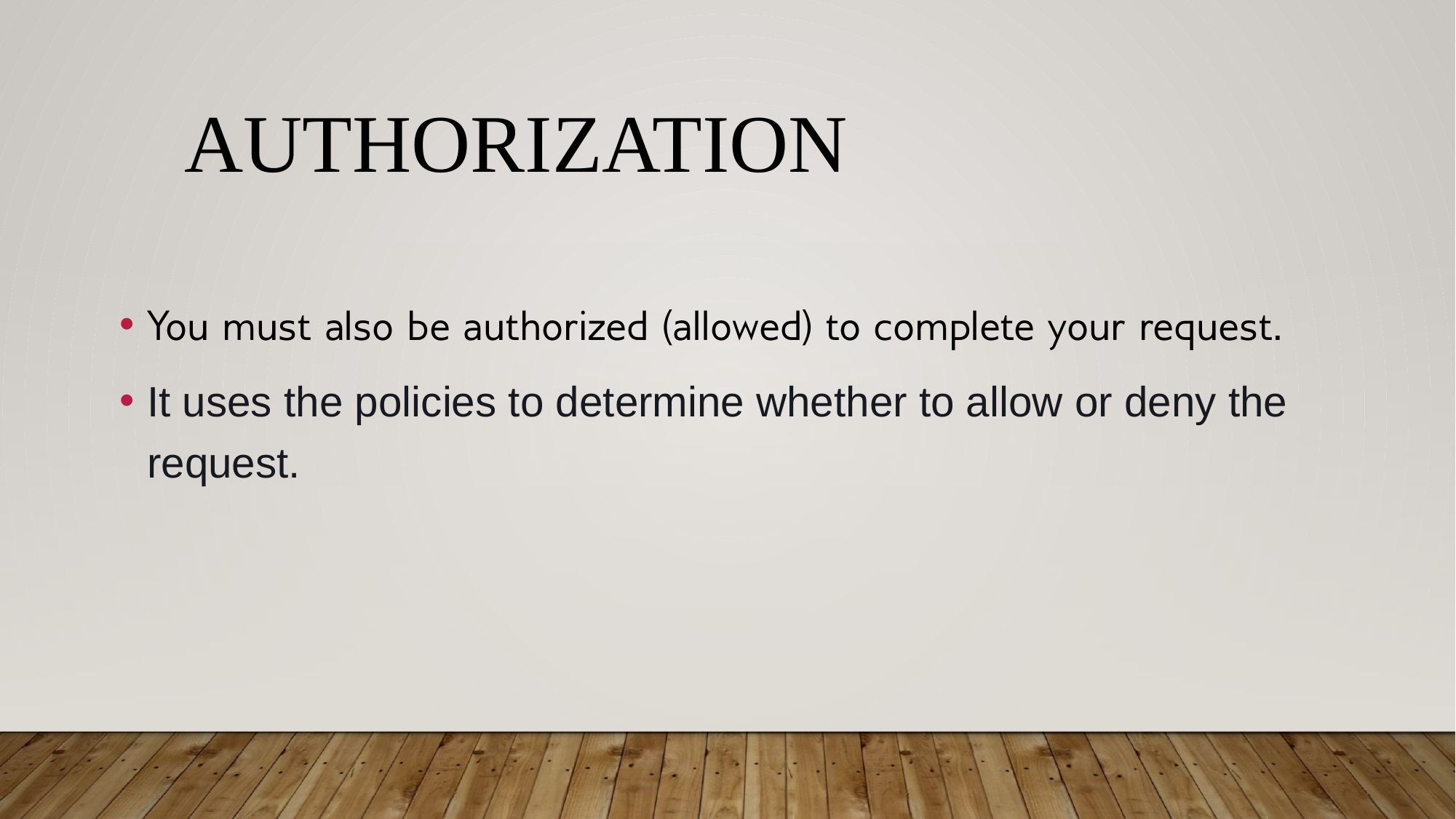

# Authorization
You must also be authorized (allowed) to complete your request.
It uses the policies to determine whether to allow or deny the request.